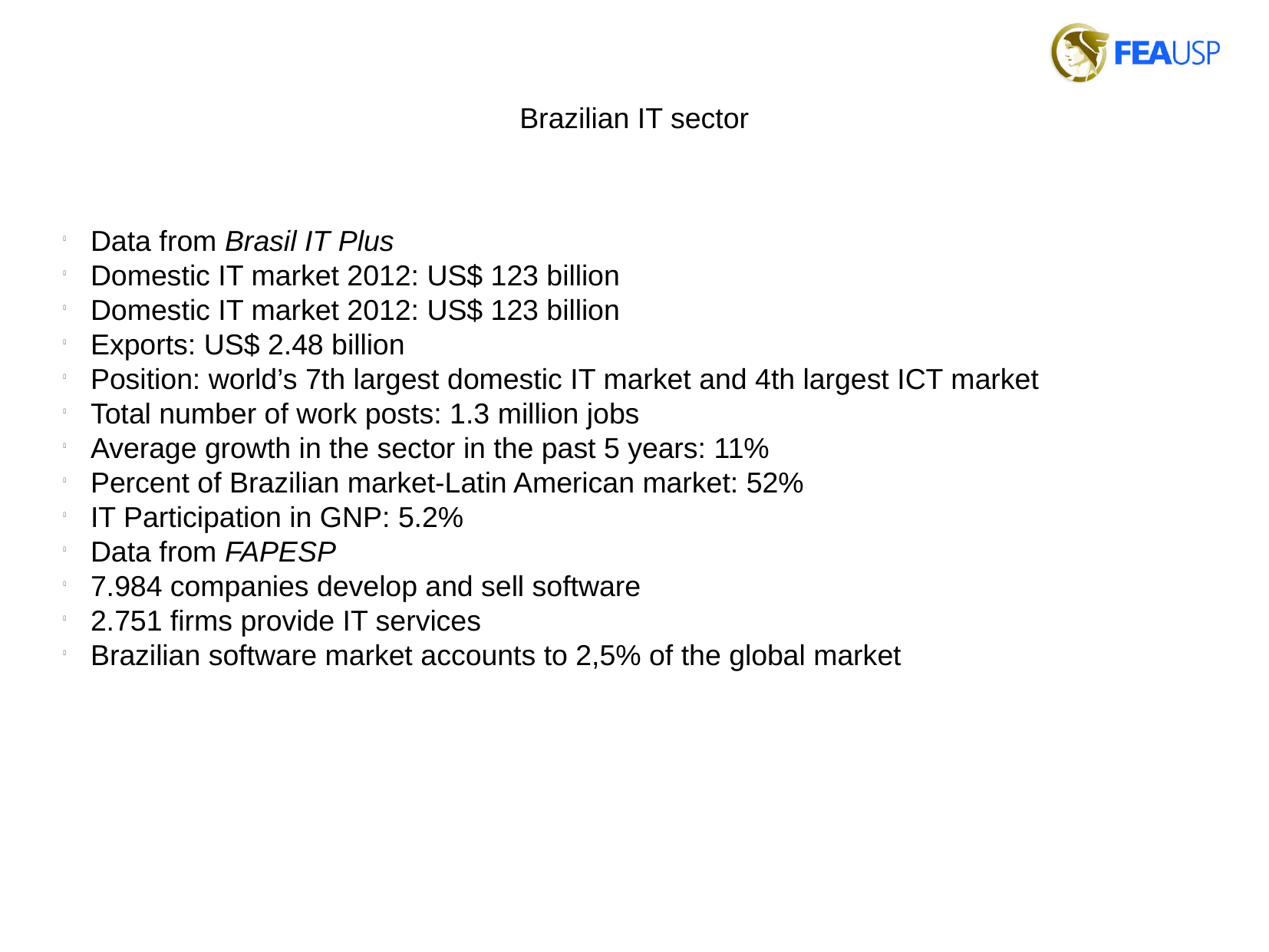

Brazilian IT sector
Data from Brasil IT Plus
Domestic IT market 2012: US$ 123 billion
Domestic IT market 2012: US$ 123 billion
Exports: US$ 2.48 billion
Position: world’s 7th largest domestic IT market and 4th largest ICT market
Total number of work posts: 1.3 million jobs
Average growth in the sector in the past 5 years: 11%
Percent of Brazilian market-Latin American market: 52%
IT Participation in GNP: 5.2%
Data from FAPESP
7.984 companies develop and sell software
2.751 firms provide IT services
Brazilian software market accounts to 2,5% of the global market